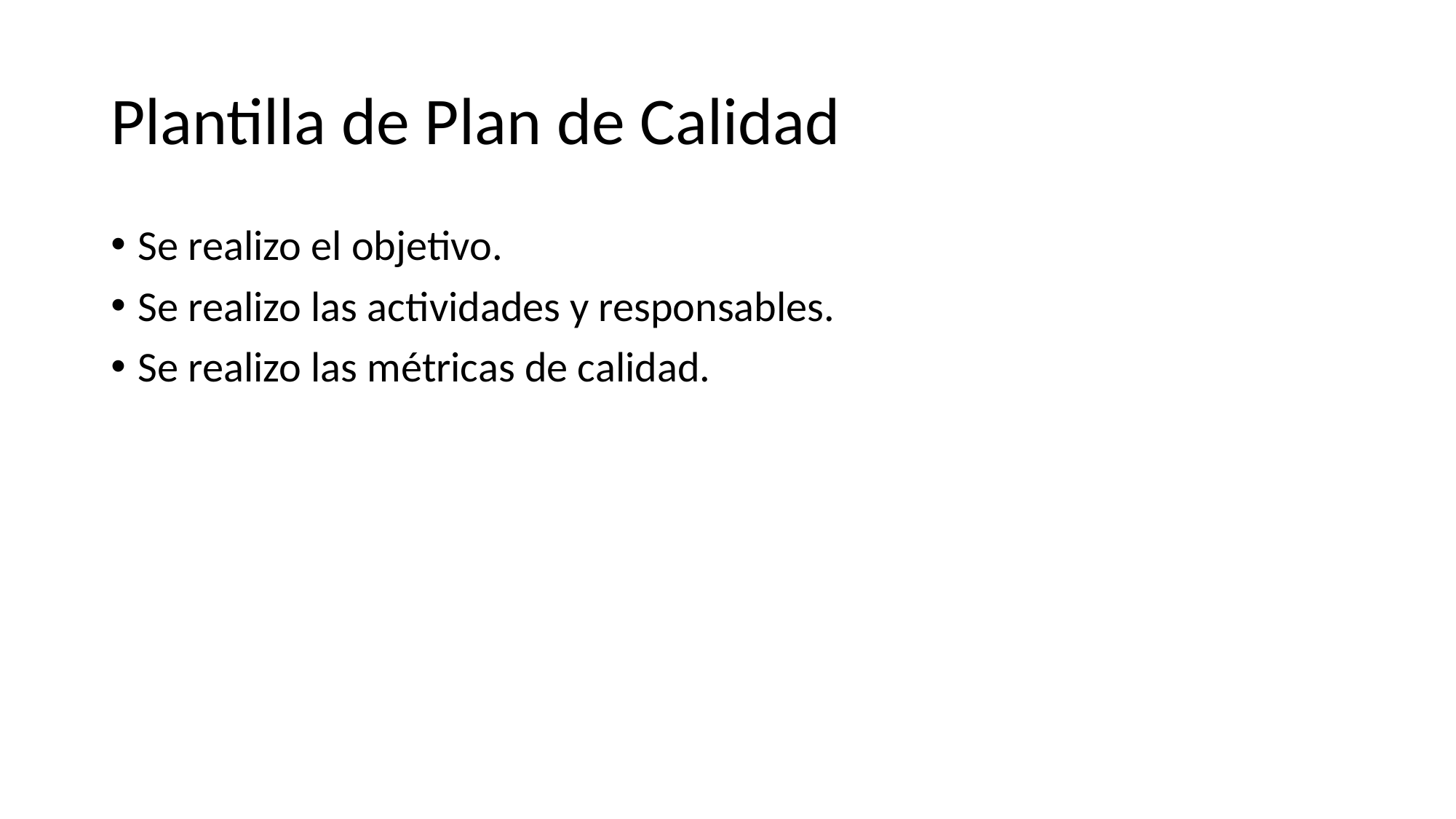

# Plantilla de Plan de Calidad
Se realizo el objetivo.
Se realizo las actividades y responsables.
Se realizo las métricas de calidad.